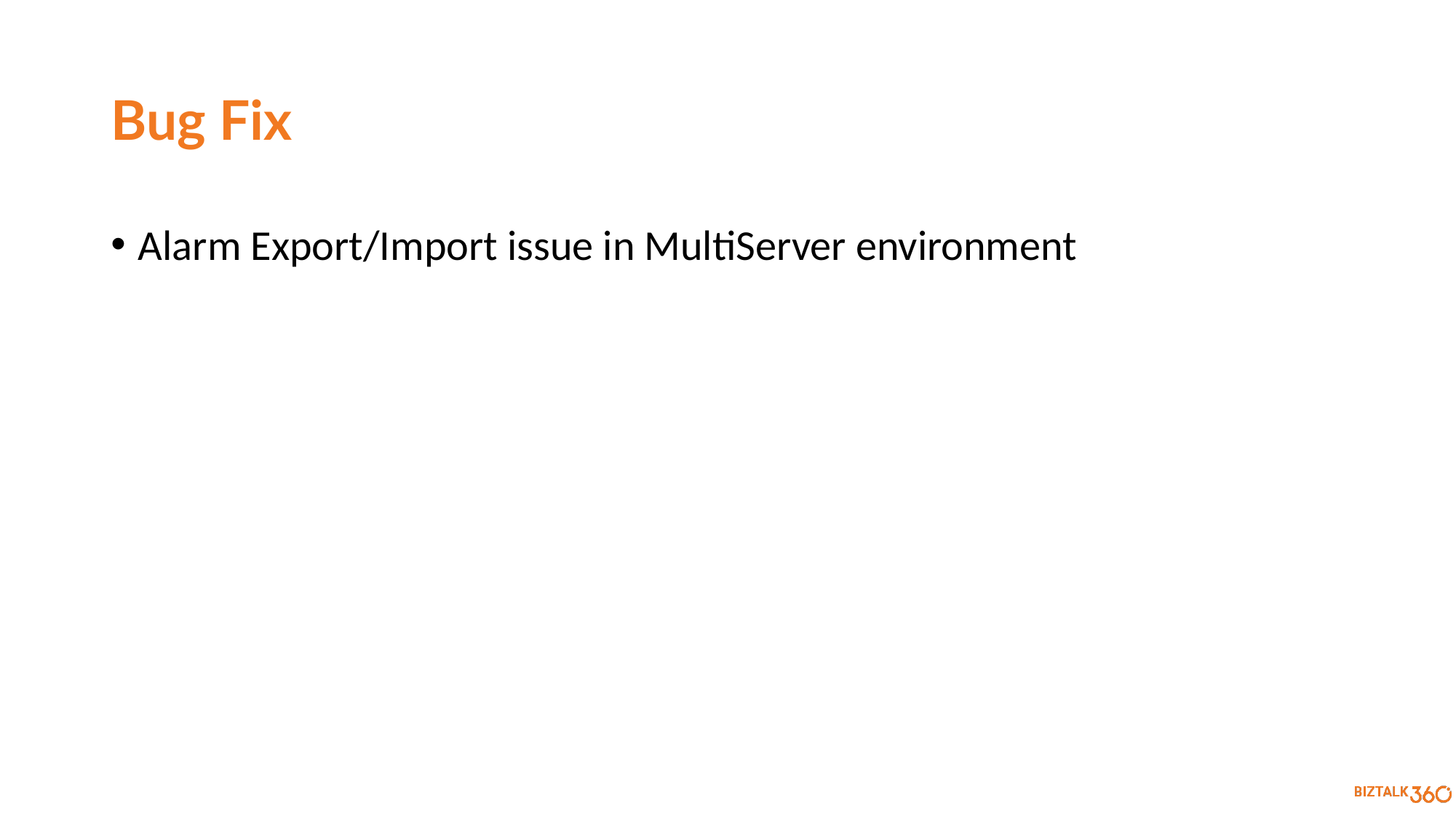

# Bug Fix
Alarm Export/Import issue in MultiServer environment